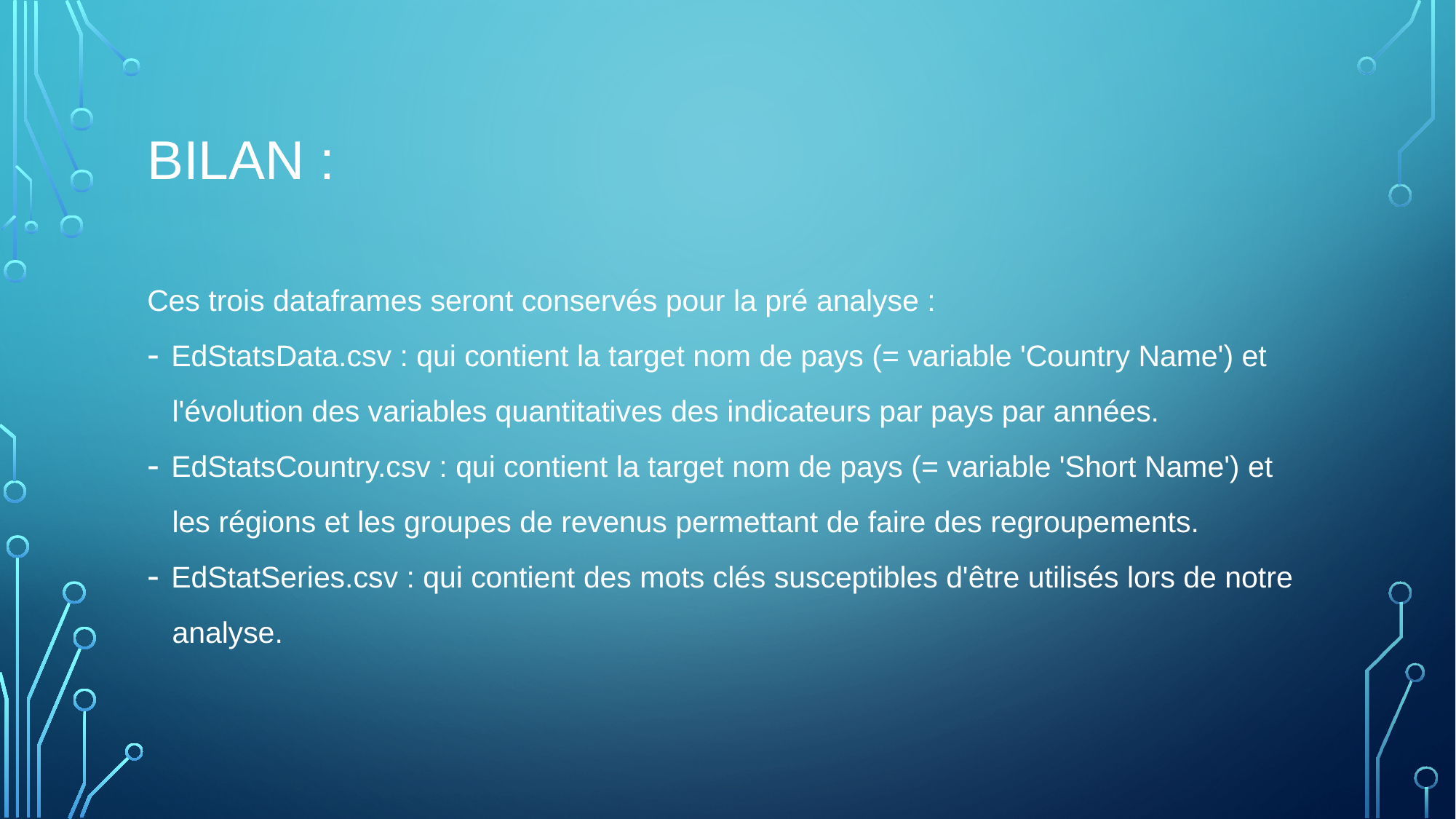

# BILAN :
Ces trois dataframes seront conservés pour la pré analyse :
EdStatsData.csv : qui contient la target nom de pays (= variable 'Country Name') et
   l'évolution des variables quantitatives des indicateurs par pays par années.
EdStatsCountry.csv : qui contient la target nom de pays (= variable 'Short Name') et
   les régions et les groupes de revenus permettant de faire des regroupements.
EdStatSeries.csv : qui contient des mots clés susceptibles d'être utilisés lors de notre
   analyse.